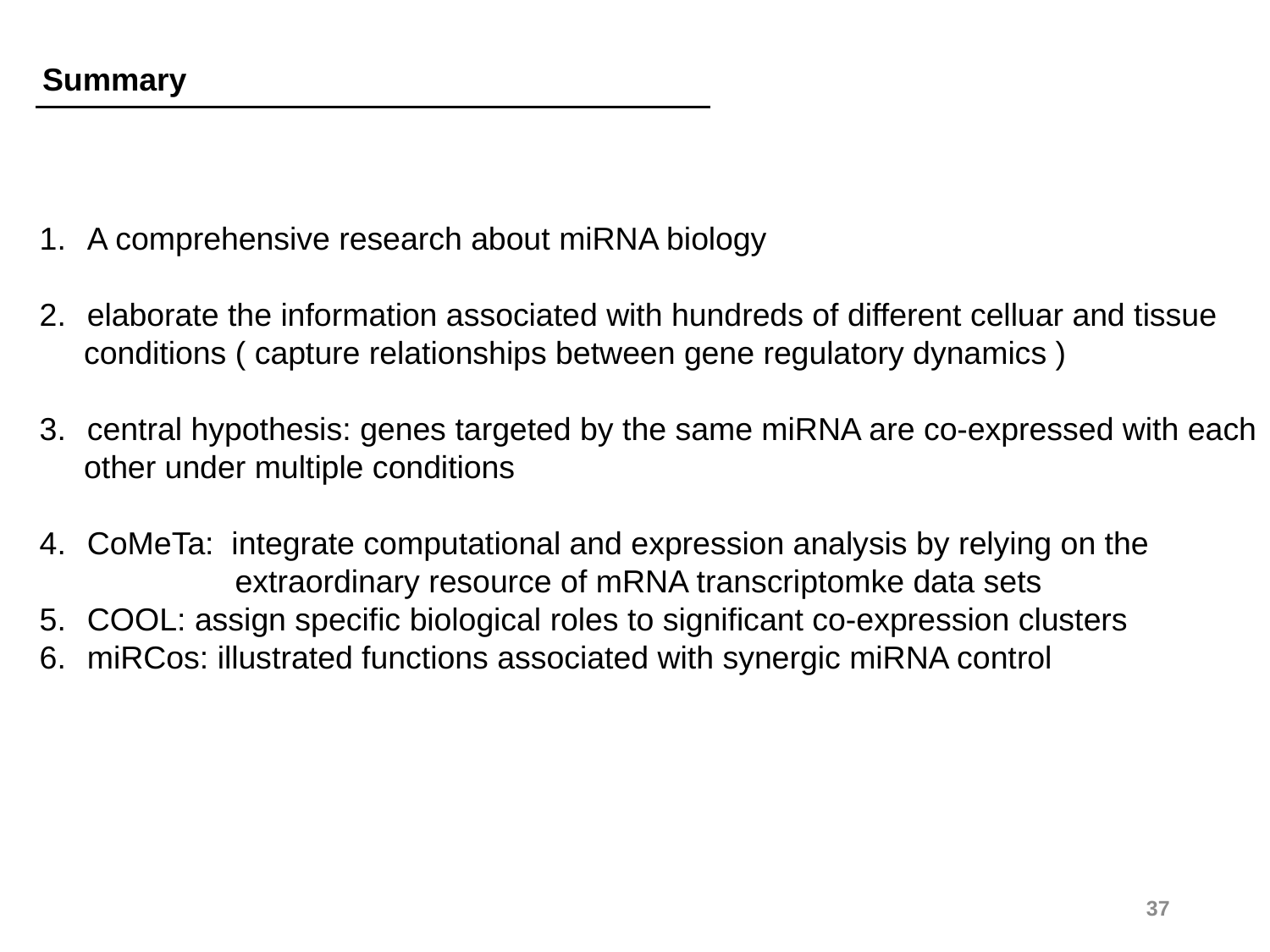

Summary
A comprehensive research about miRNA biology

elaborate the information associated with hundreds of different celluar and tissue
     conditions ( capture relationships between gene regulatory dynamics )

central hypothesis: genes targeted by the same miRNA are co-expressed with each
     other under multiple conditions

CoMeTa:  integrate computational and expression analysis by relying on the
                      extraordinary resource of mRNA transcriptomke data sets
COOL: assign specific biological roles to significant co-expression clusters
miRCos: illustrated functions associated with synergic miRNA control
37